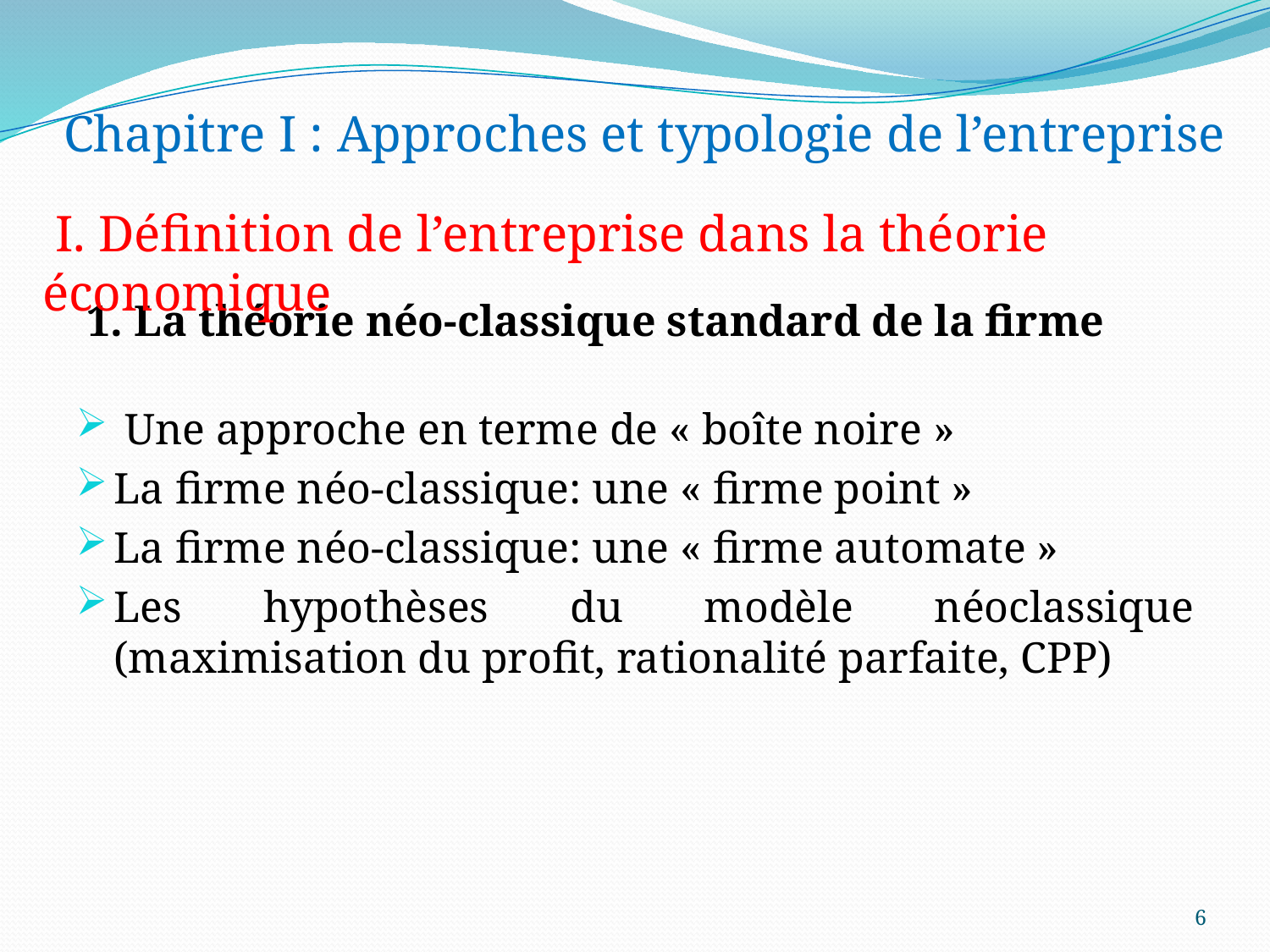

Chapitre I : Approches et typologie de l’entreprise

 I. Définition de l’entreprise dans la théorie économique
 1. La théorie néo-classique standard de la firme

 Une approche en terme de « boîte noire »
La firme néo-classique: une « firme point »
La firme néo-classique: une « firme automate »
Les hypothèses du modèle néoclassique (maximisation du profit, rationalité parfaite, CPP)

6